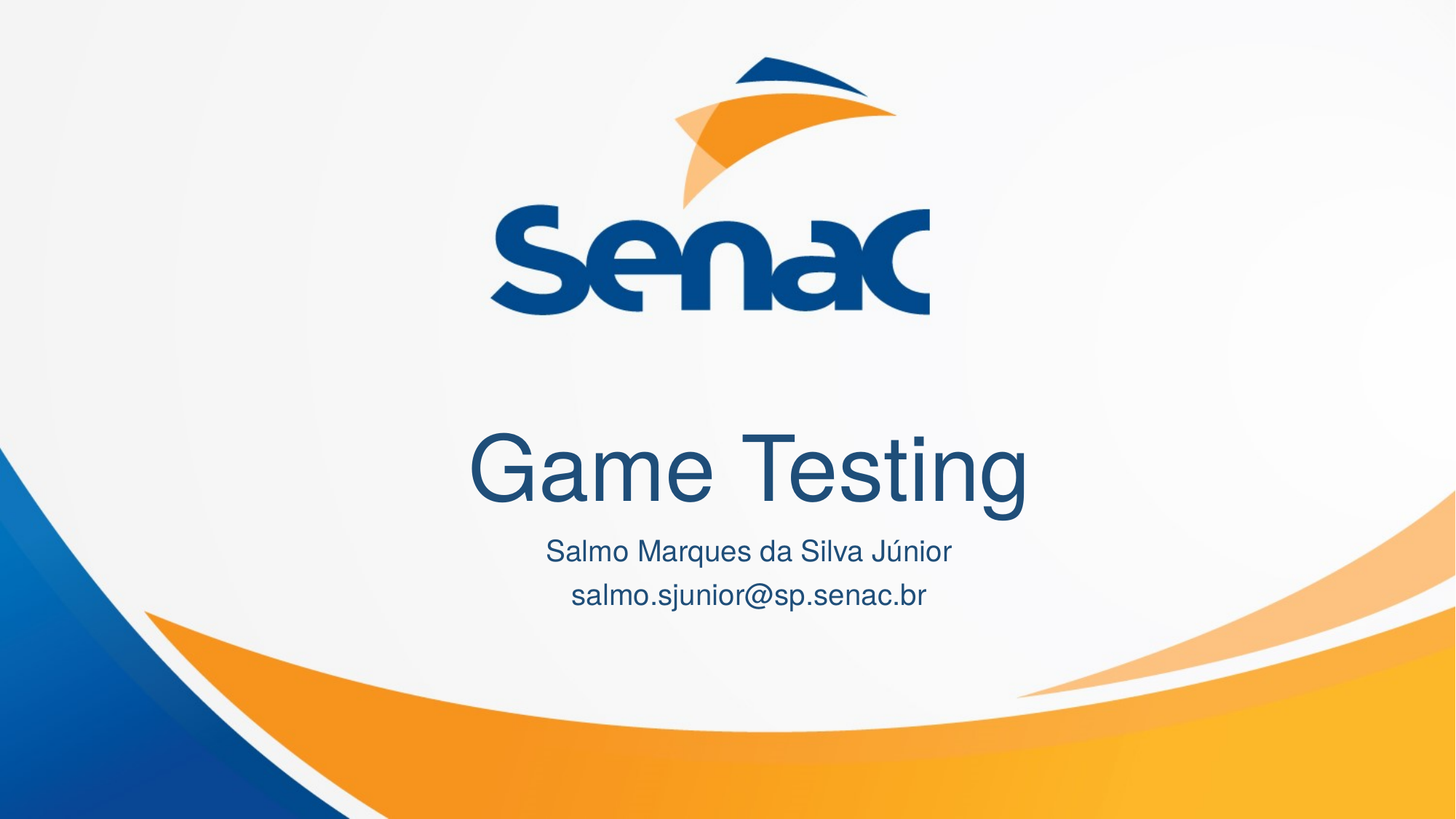

# Game Testing
Salmo Marques da Silva Júnior
salmo.sjunior@sp.senac.br